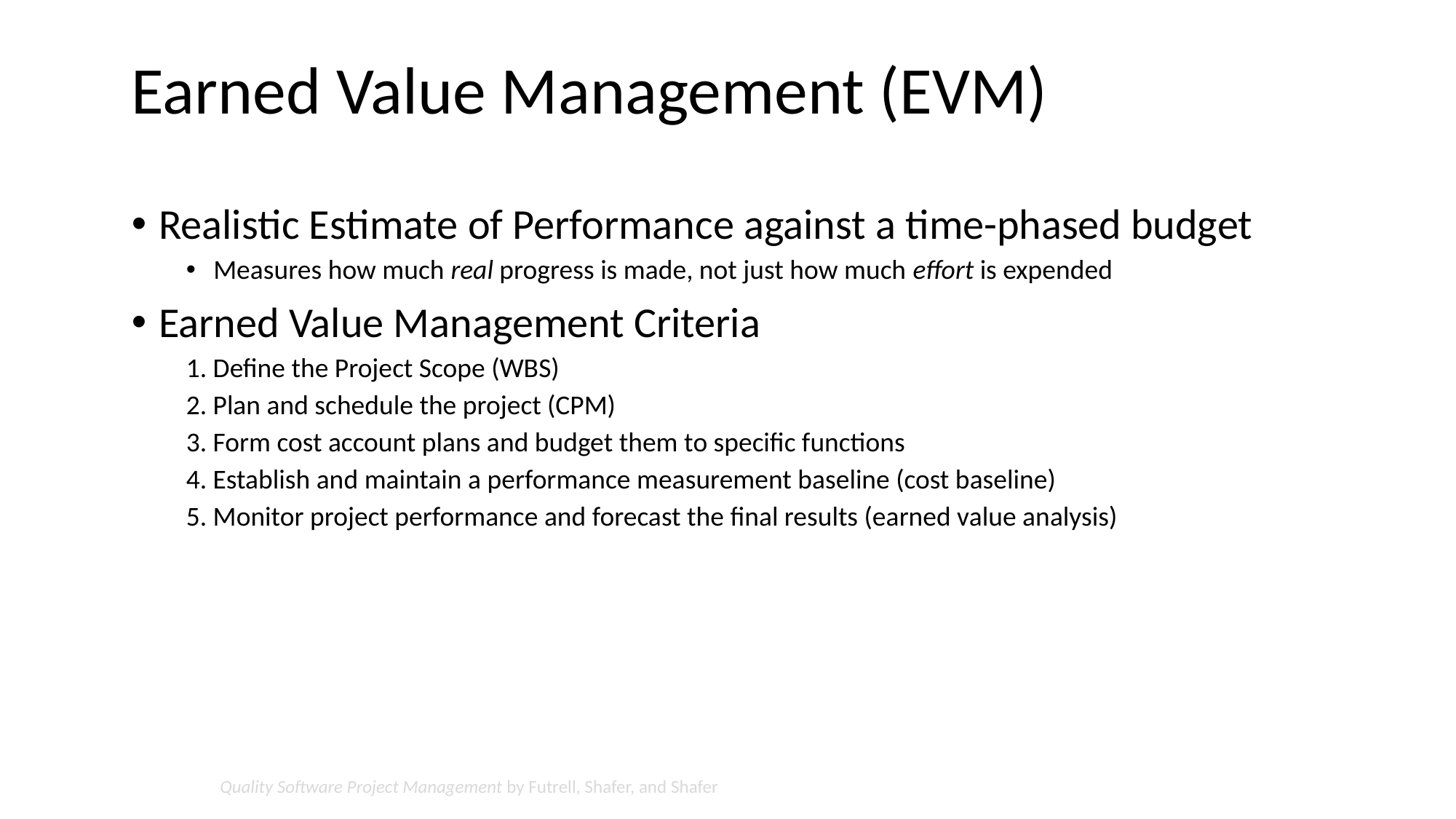

# Earned Value Management (EVM)
Realistic Estimate of Performance against a time-phased budget
Measures how much real progress is made, not just how much effort is expended
Earned Value Management Criteria
1. Define the Project Scope (WBS)
2. Plan and schedule the project (CPM)
3. Form cost account plans and budget them to specific functions
4. Establish and maintain a performance measurement baseline (cost baseline)
5. Monitor project performance and forecast the final results (earned value analysis)
Quality Software Project Management by Futrell, Shafer, and Shafer